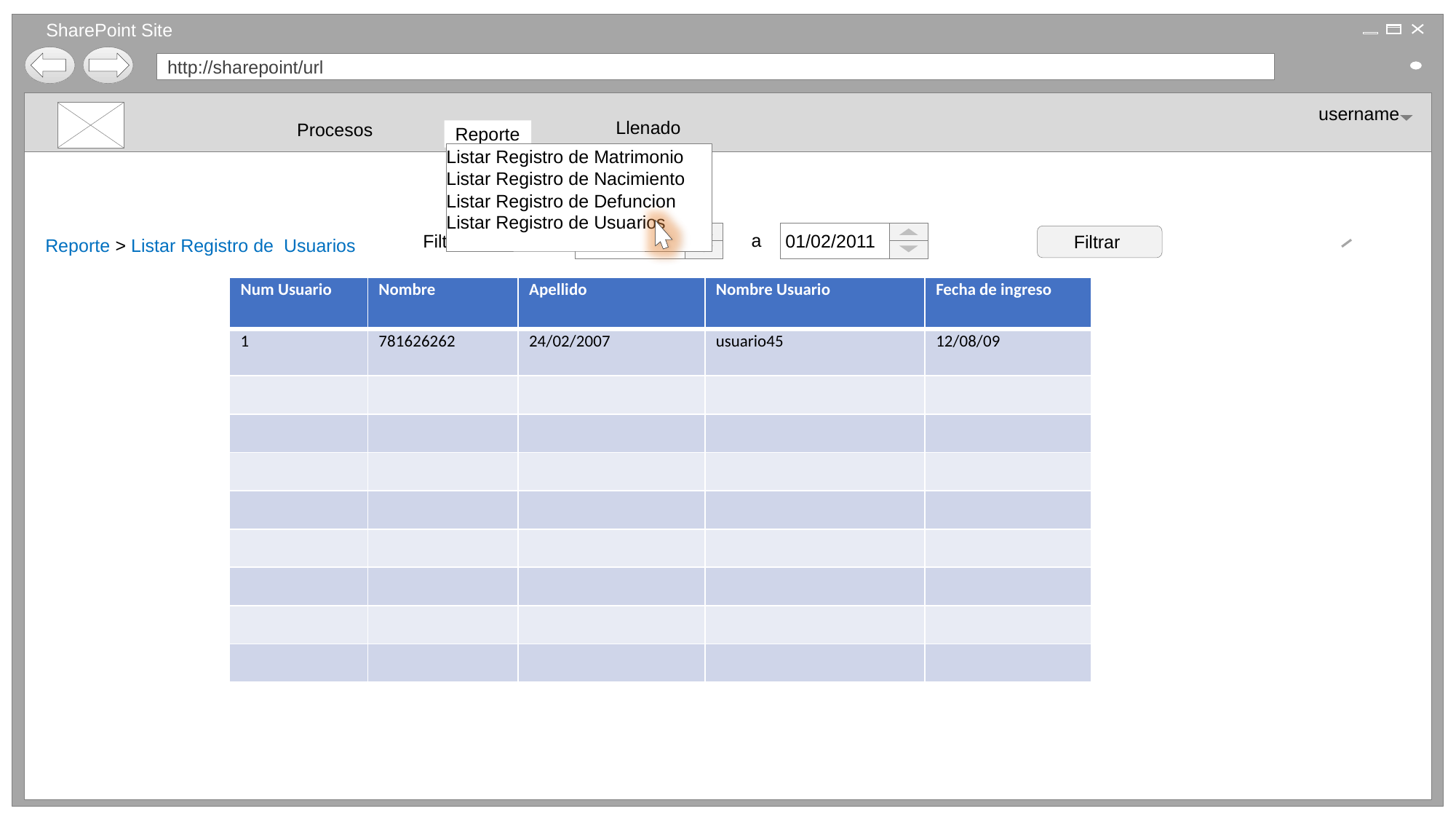

SharePoint Site

http://sharepoint/url

username

Procesos
Reporte
Reporte > Listar Registro de  Usuarios

Llenado
Listar Registro de Matrimonio
Listar Registro de Nacimiento
Listar Registro de Defuncion
Listar Registro de Usuarios

01/02/2011

01/02/2011

Filtrar
a
Filtrar por fecha
| Num Usuario | Nombre | Apellido | Nombre Usuario | Fecha de ingreso |
| --- | --- | --- | --- | --- |
| 1 | 781626262 | 24/02/2007 | usuario45 | 12/08/09 |
|  |  |  |  |  |
|  |  |  |  |  |
|  |  |  |  |  |
|  |  |  |  |  |
|  |  |  |  |  |
|  |  |  |  |  |
|  |  |  |  |  |
|  |  |  |  |  |